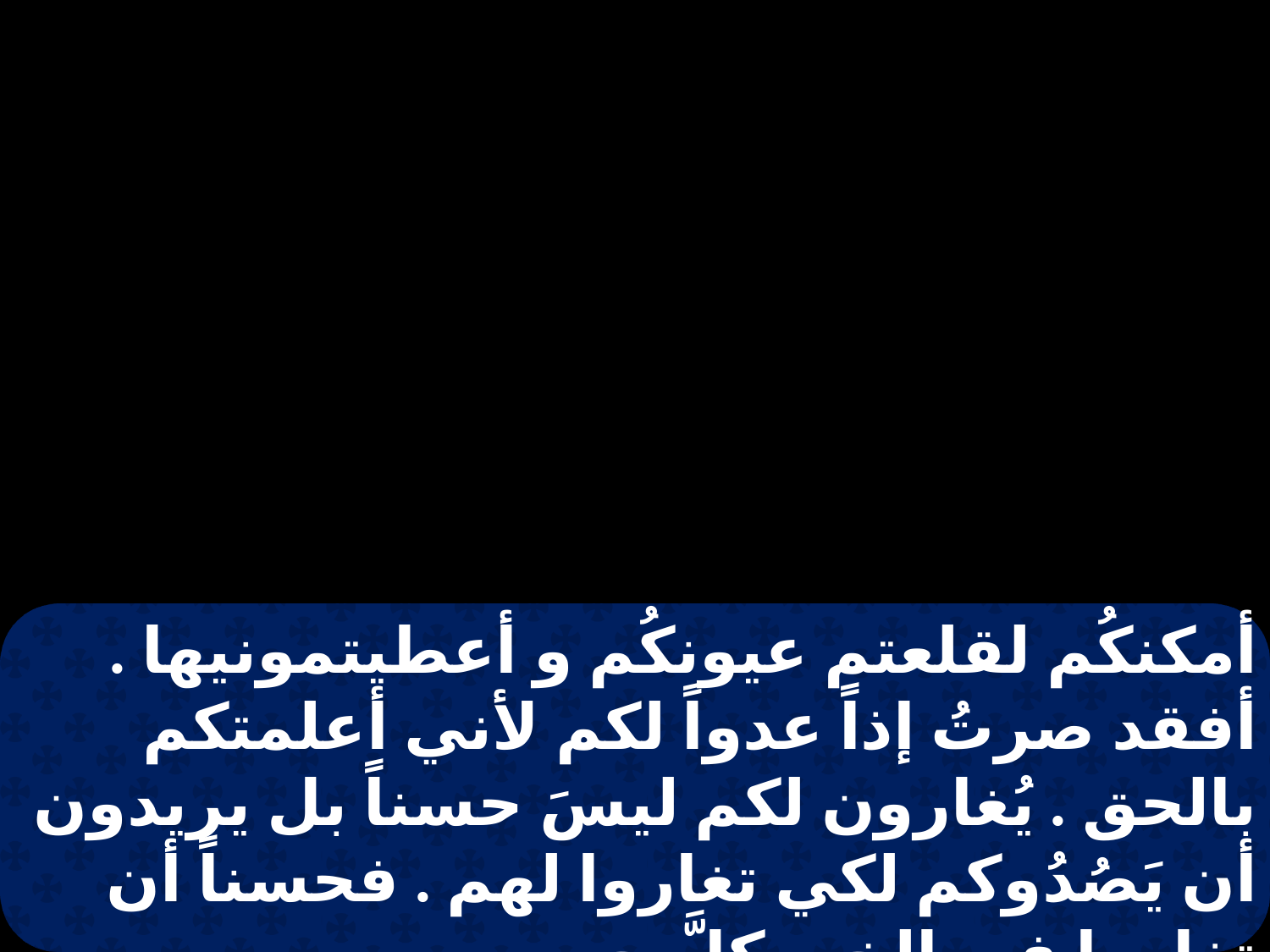

أمكنكُم لقلعتم عيونكُم و أعطيتمونيها . أفقد صرتُ إذاً عدواً لكم لأني أعلمتكم بالحق . يُغارون لكم ليسَ حسناً بل يريدون أن يَصُدُوكم لكي تغاروا لهم . فحسناً أن تغاروا في الخير كلَّ حينٍ و